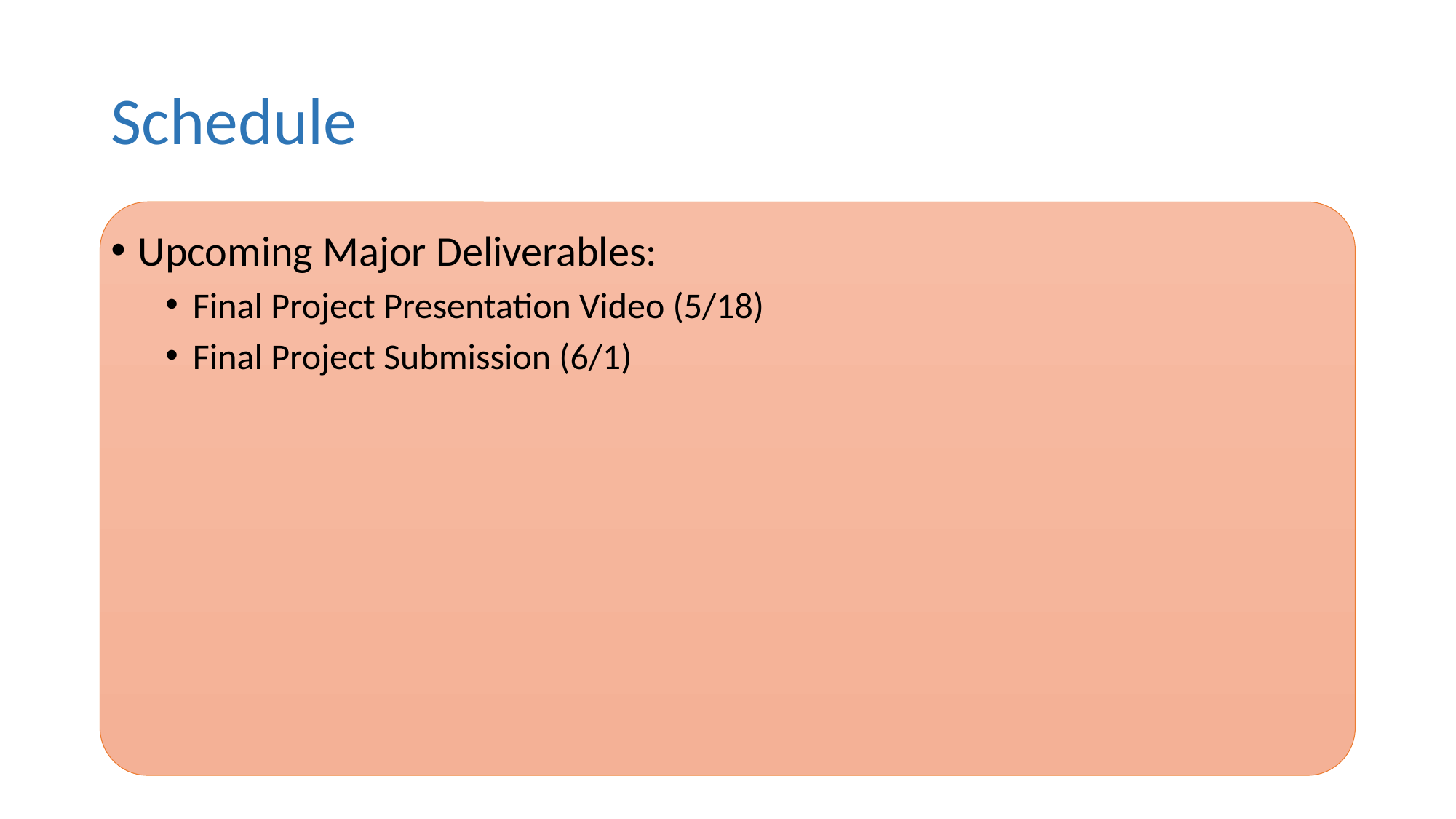

# Schedule

Upcoming Major Deliverables:
Final Project Presentation Video (5/18)
Final Project Submission (6/1)